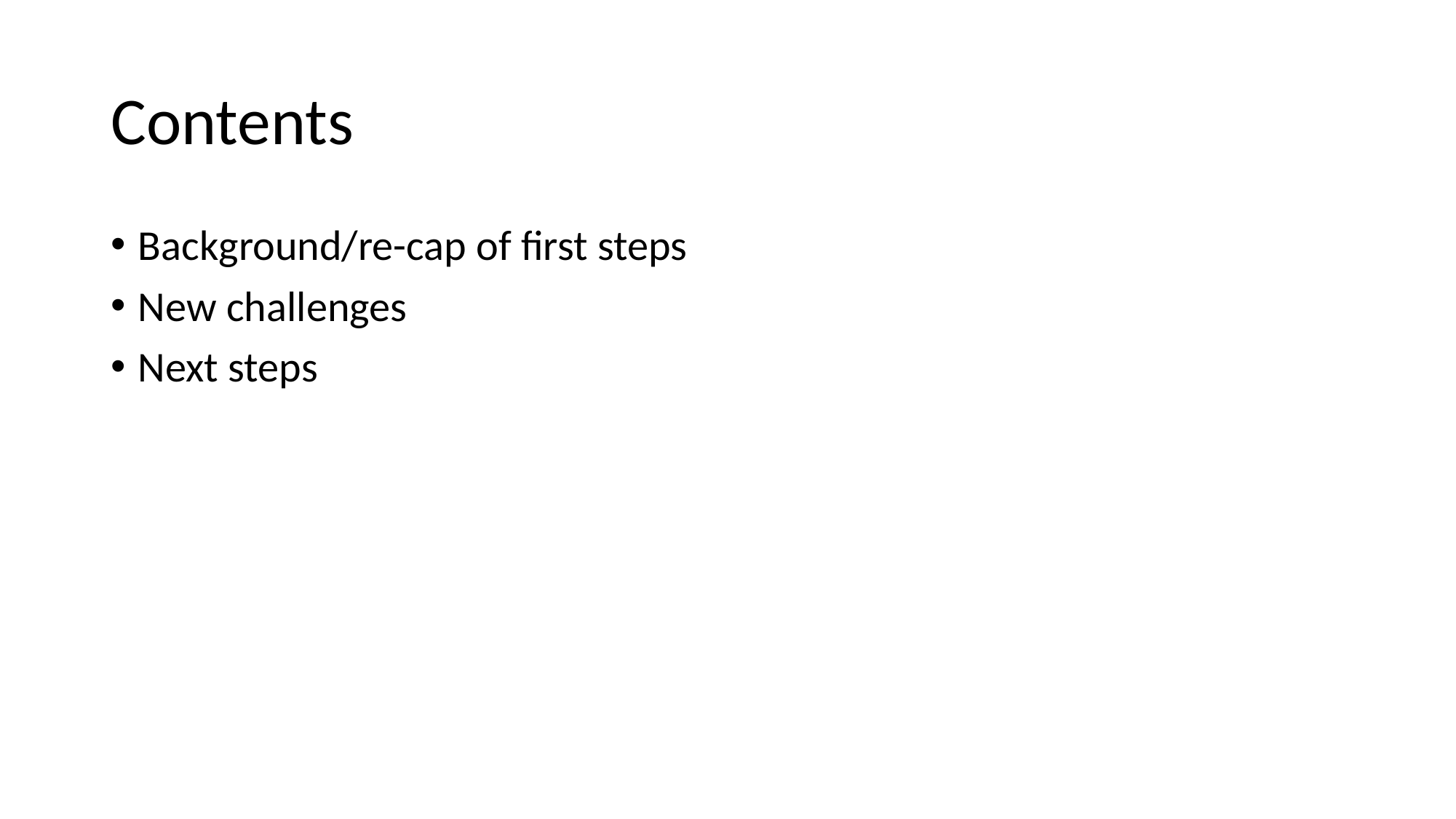

# Contents
Background/re-cap of first steps
New challenges
Next steps